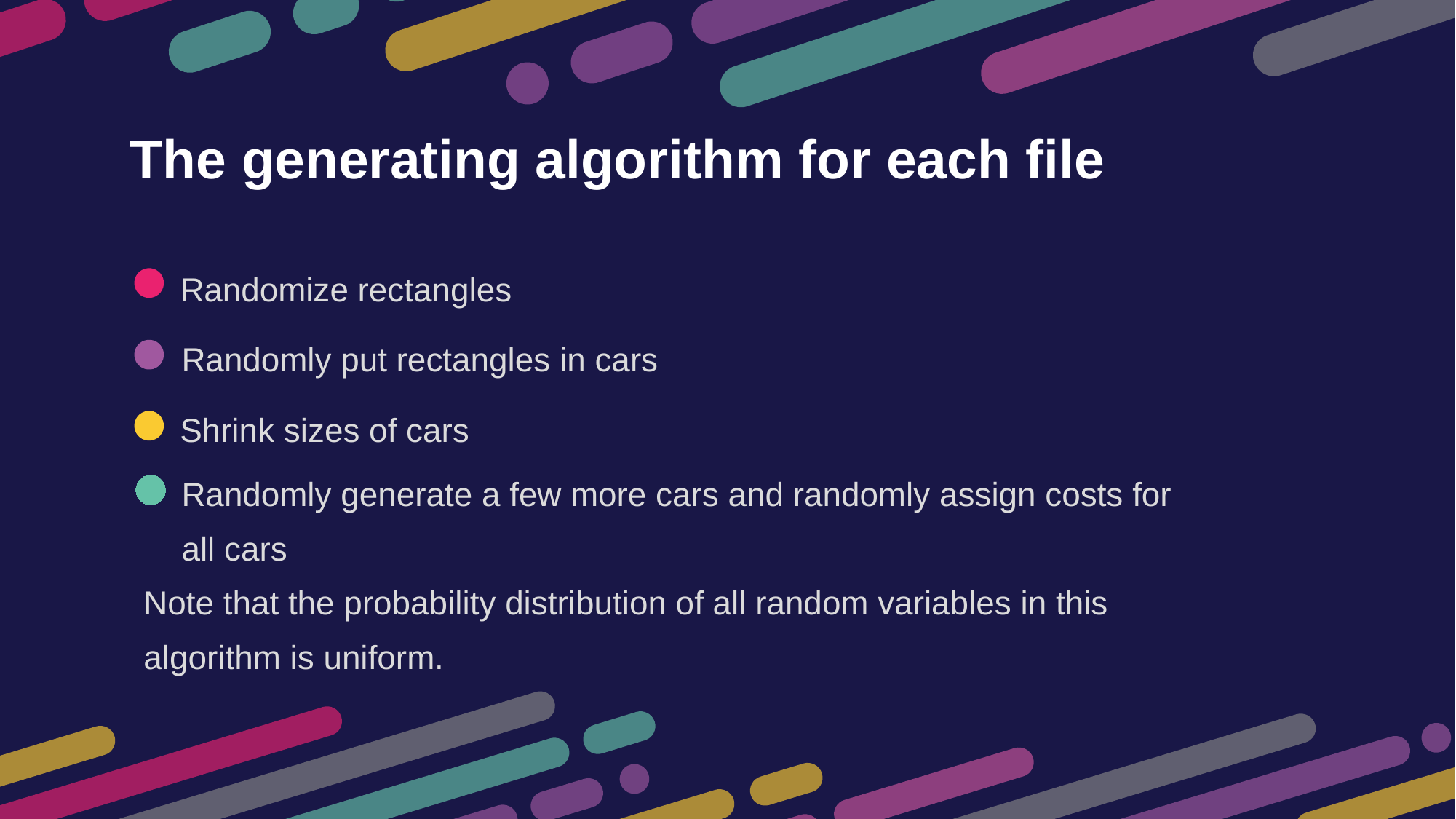

The generating algorithm for each file
Randomize rectangles

Randomly put rectangles in cars

Shrink sizes of cars

Randomly generate a few more cars and randomly assign costs for all cars

Note that the probability distribution of all random variables in this algorithm is uniform.